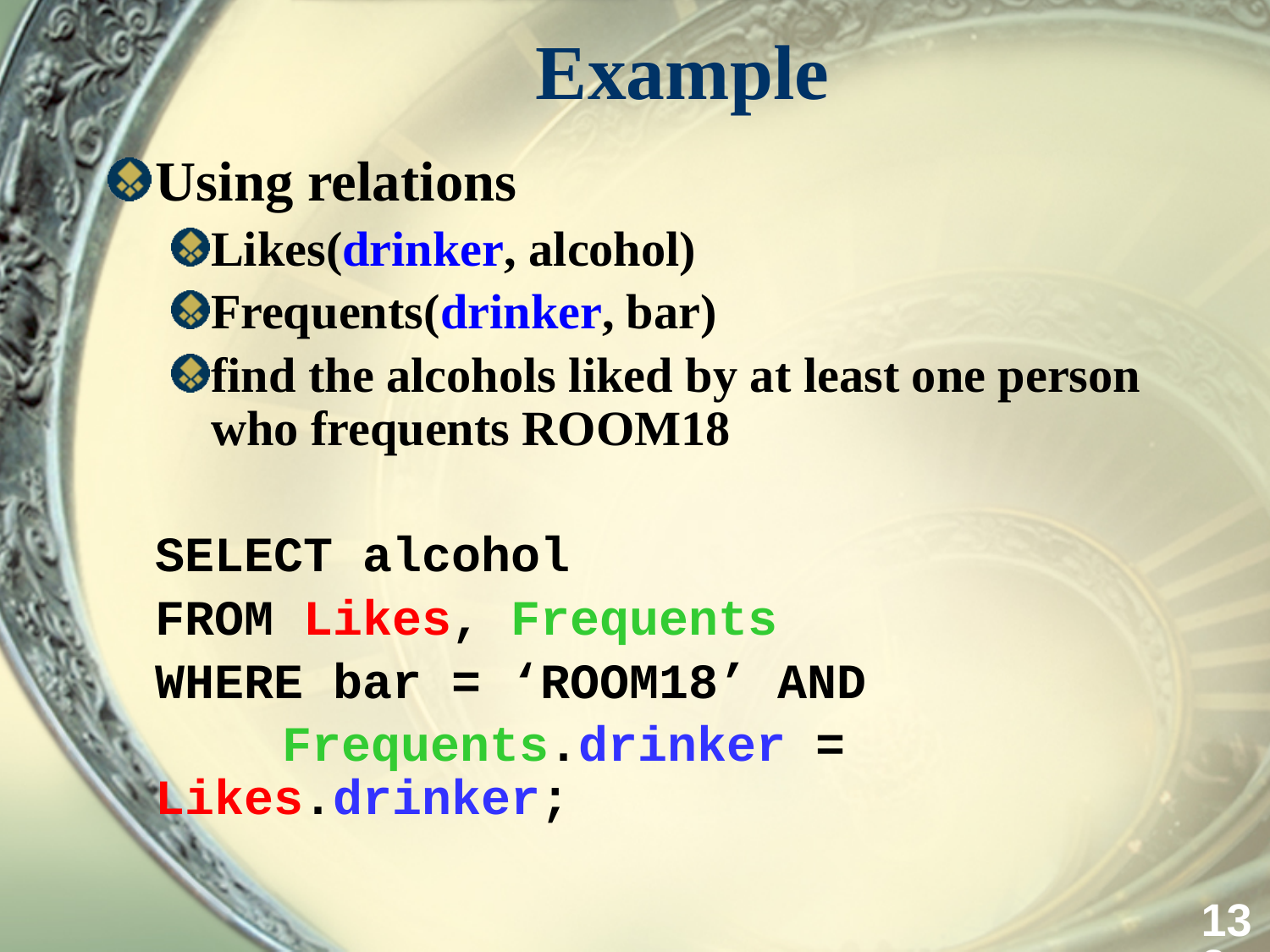

# Example
Using relations
Likes(drinker, alcohol)
Frequents(drinker, bar)
find the alcohols liked by at least one person who frequents ROOM18

	SELECT alcohol
	FROM Likes, Frequents
	WHERE bar = ‘ROOM18’ AND
		Frequents.drinker = Likes.drinker;
133